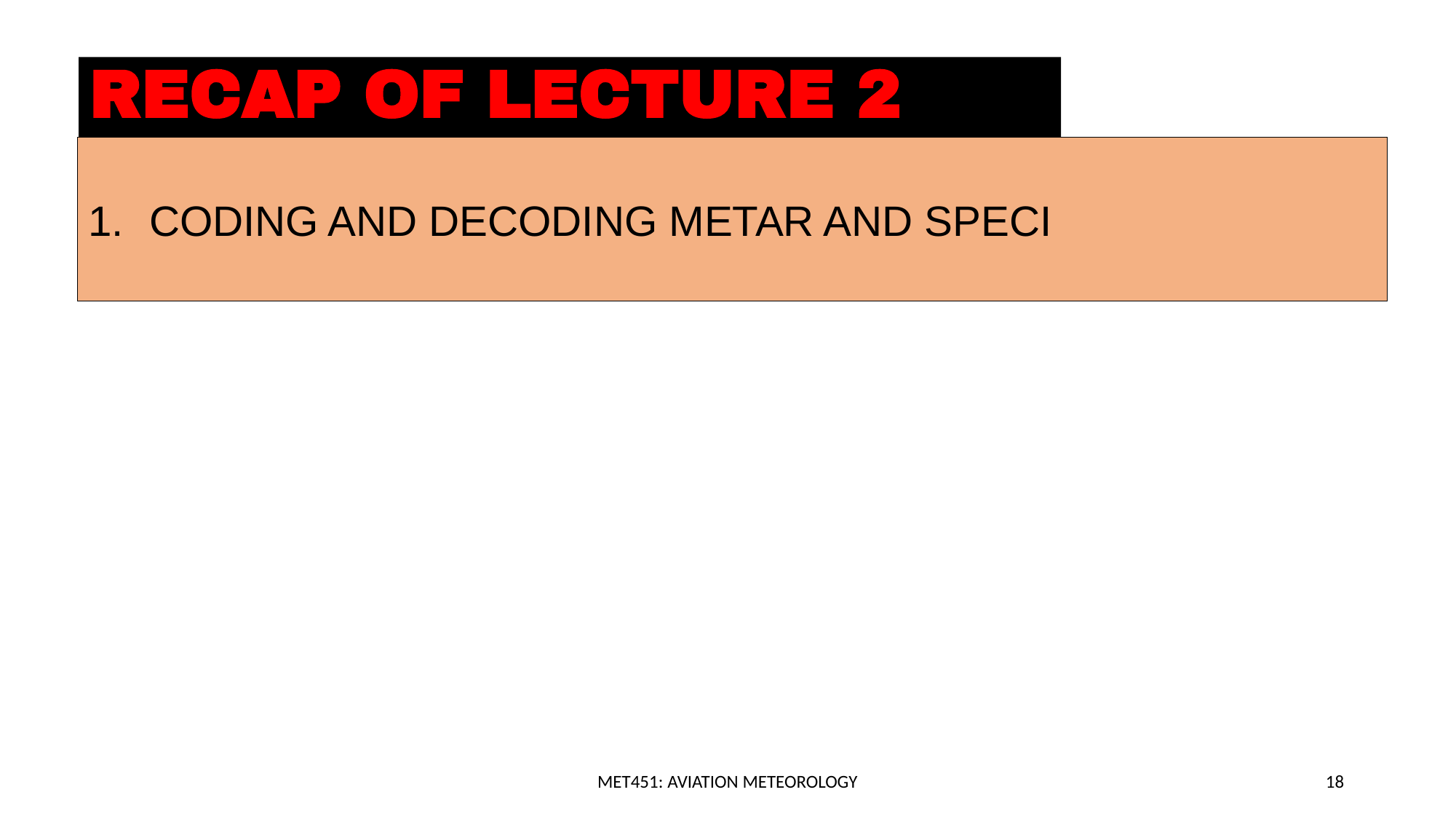

RECAP OF LECTURE 2

CODING AND DECODING METAR AND SPECI

MET451: AVIATION METEOROLOGY
18